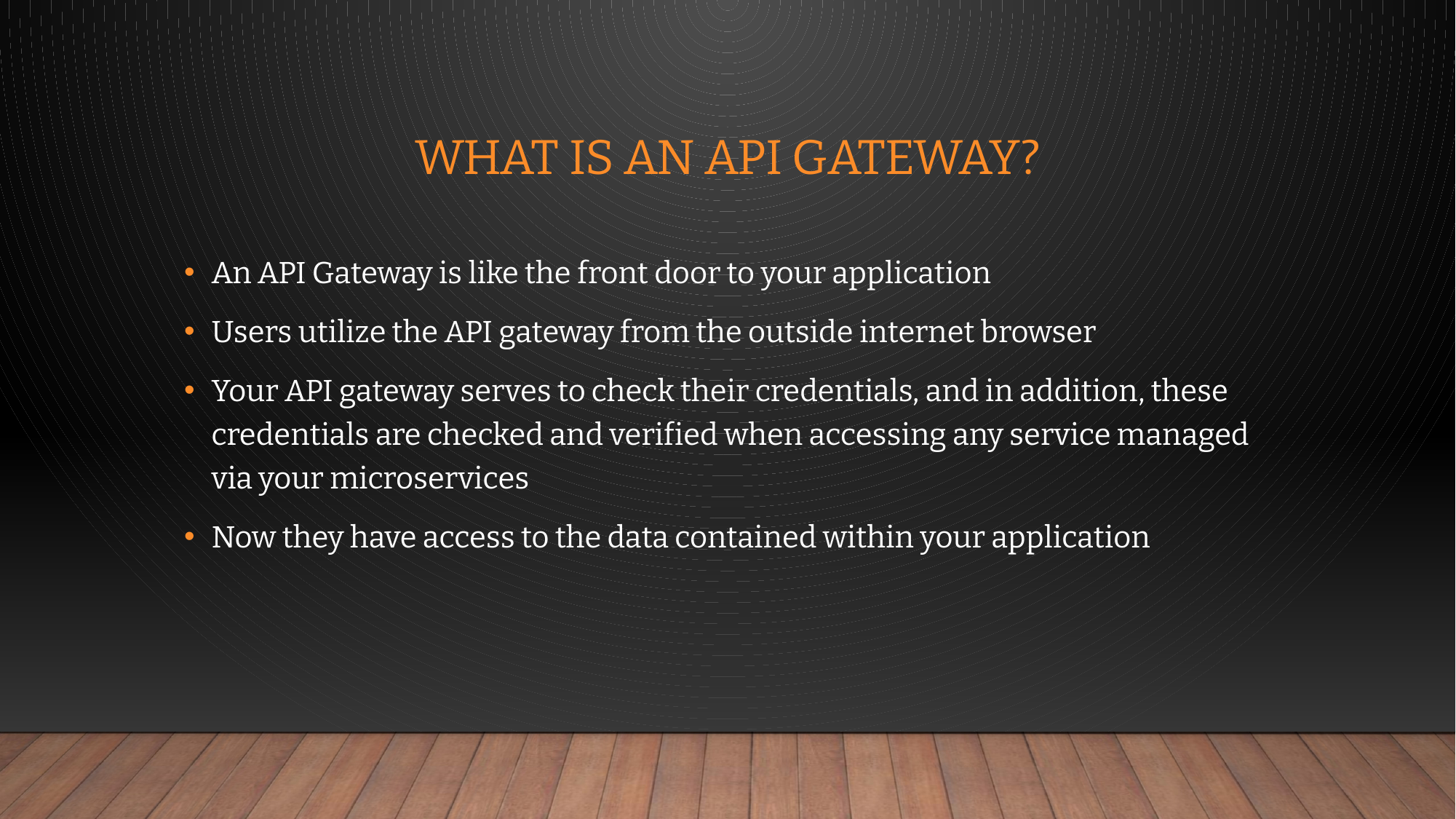

# What is an Api Gateway?
An API Gateway is like the front door to your application
Users utilize the API gateway from the outside internet browser
Your API gateway serves to check their credentials, and in addition, these credentials are checked and verified when accessing any service managed via your microservices
Now they have access to the data contained within your application